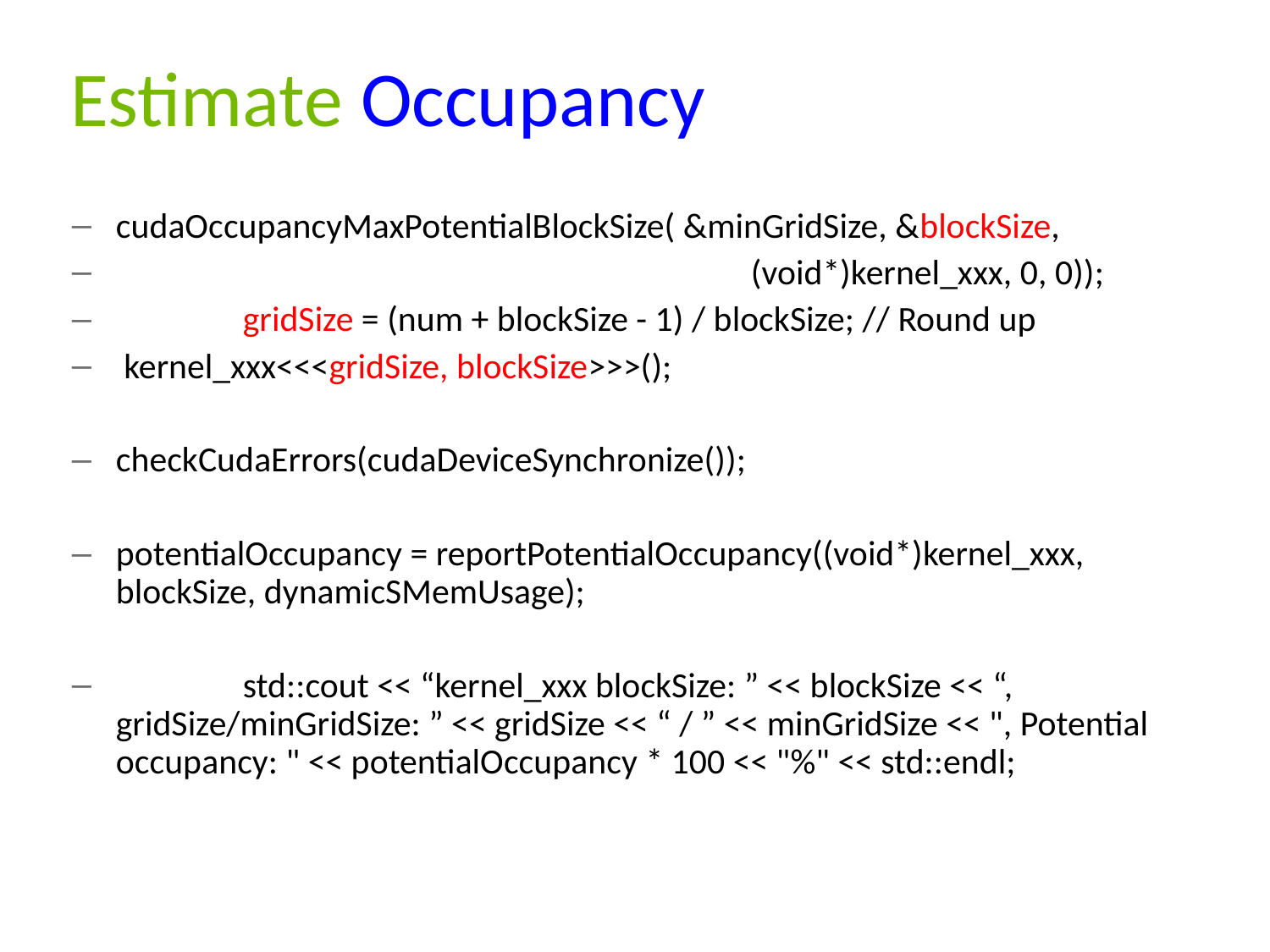

# Estimate Occupancy

cudaOccupancyMaxPotentialBlockSize( &minGridSize, &blockSize,
					(void*)kernel_xxx, 0, 0));
	gridSize = (num + blockSize - 1) / blockSize; // Round up
 kernel_xxx<<<gridSize, blockSize>>>();

checkCudaErrors(cudaDeviceSynchronize());

potentialOccupancy = reportPotentialOccupancy((void*)kernel_xxx, blockSize, dynamicSMemUsage);

	std::cout << “kernel_xxx blockSize: ” << blockSize << “, gridSize/minGridSize: ” << gridSize << “ / ” << minGridSize << ", Potential occupancy: " << potentialOccupancy * 100 << "%" << std::endl;